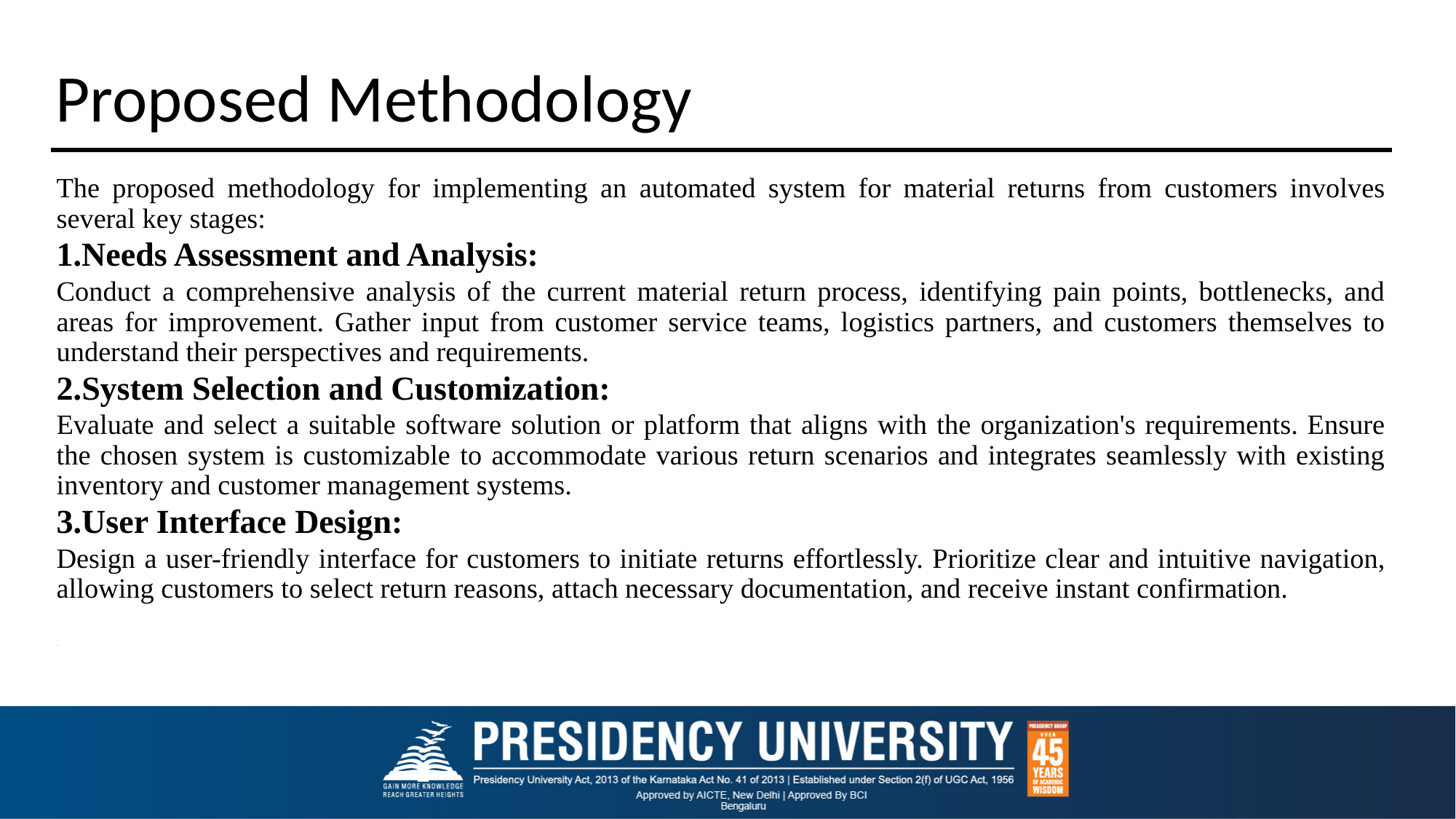

# Proposed Methodology
The proposed methodology for implementing an automated system for material returns from customers involves several key stages:
1.Needs Assessment and Analysis:
Conduct a comprehensive analysis of the current material return process, identifying pain points, bottlenecks, and areas for improvement. Gather input from customer service teams, logistics partners, and customers themselves to understand their perspectives and requirements.
2.System Selection and Customization:
Evaluate and select a suitable software solution or platform that aligns with the organization's requirements. Ensure the chosen system is customizable to accommodate various return scenarios and integrates seamlessly with existing inventory and customer management systems.
3.User Interface Design:
Design a user-friendly interface for customers to initiate returns effortlessly. Prioritize clear and intuitive navigation, allowing customers to select return reasons, attach necessary documentation, and receive instant confirmation.

.